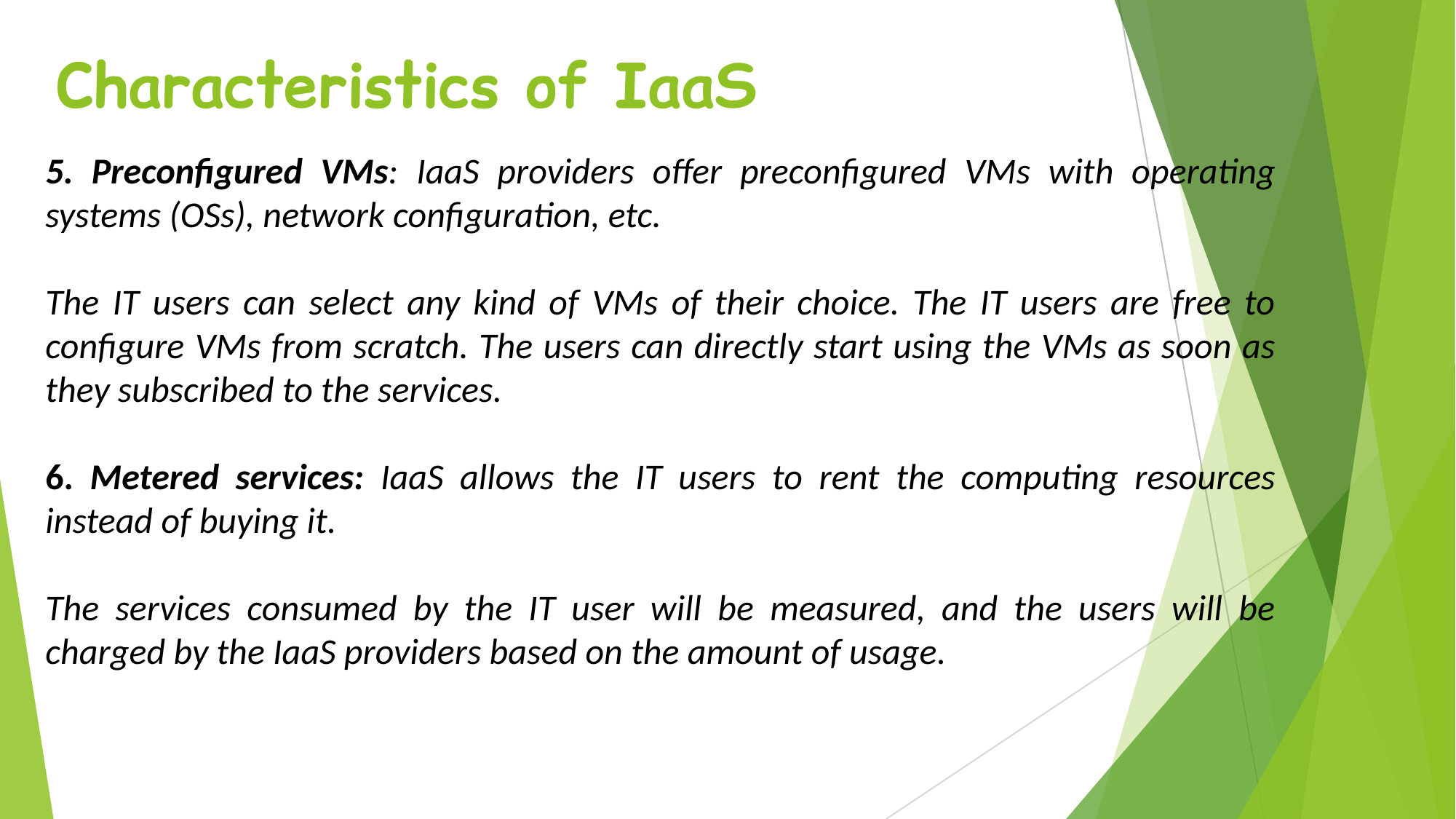

# Characteristics of IaaS
5. Preconfigured VMs: IaaS providers offer preconfigured VMs with operating systems (OSs), network configuration, etc.

The IT users can select any kind of VMs of their choice. The IT users are free to configure VMs from scratch. The users can directly start using the VMs as soon as they subscribed to the services.

6. Metered services: IaaS allows the IT users to rent the computing resources instead of buying it.

The services consumed by the IT user will be measured, and the users will be charged by the IaaS providers based on the amount of usage.